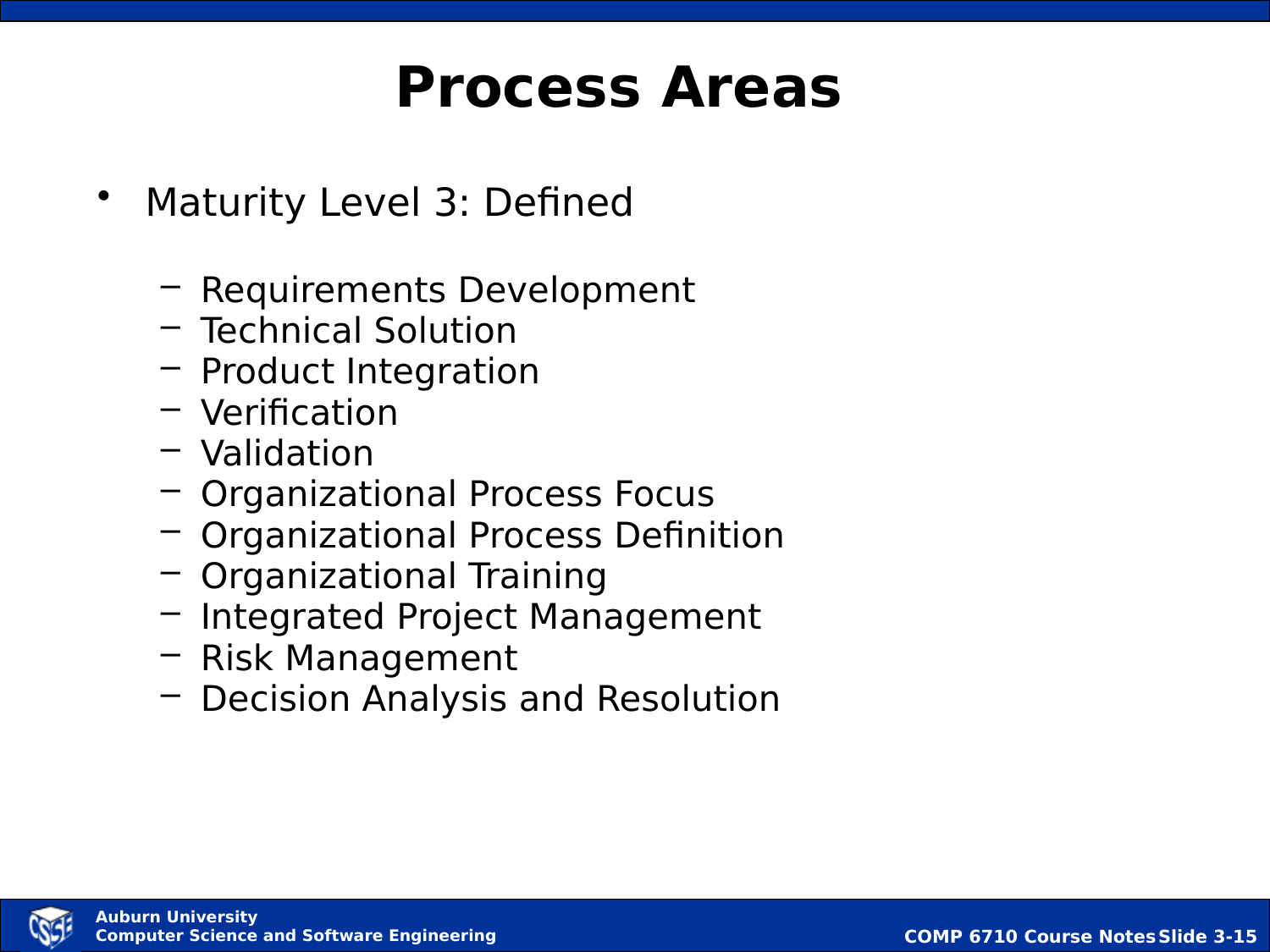

# Process Areas
Maturity Level 3: Defined

Requirements Development
Technical Solution
Product Integration
Verification
Validation
Organizational Process Focus
Organizational Process Definition
Organizational Training
Integrated Project Management
Risk Management
Decision Analysis and Resolution